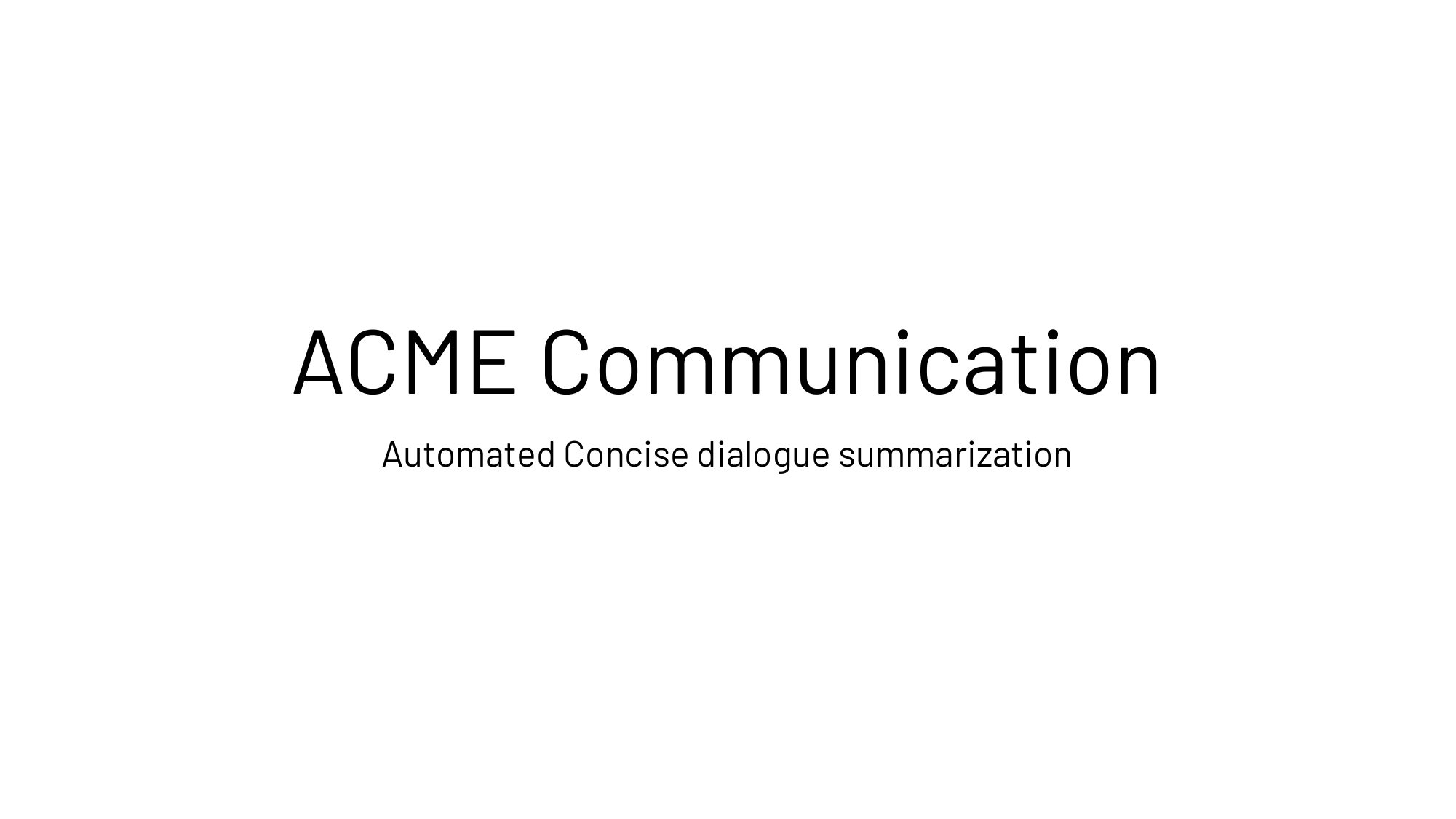

# ACME Communication
Automated Concise dialogue summarization